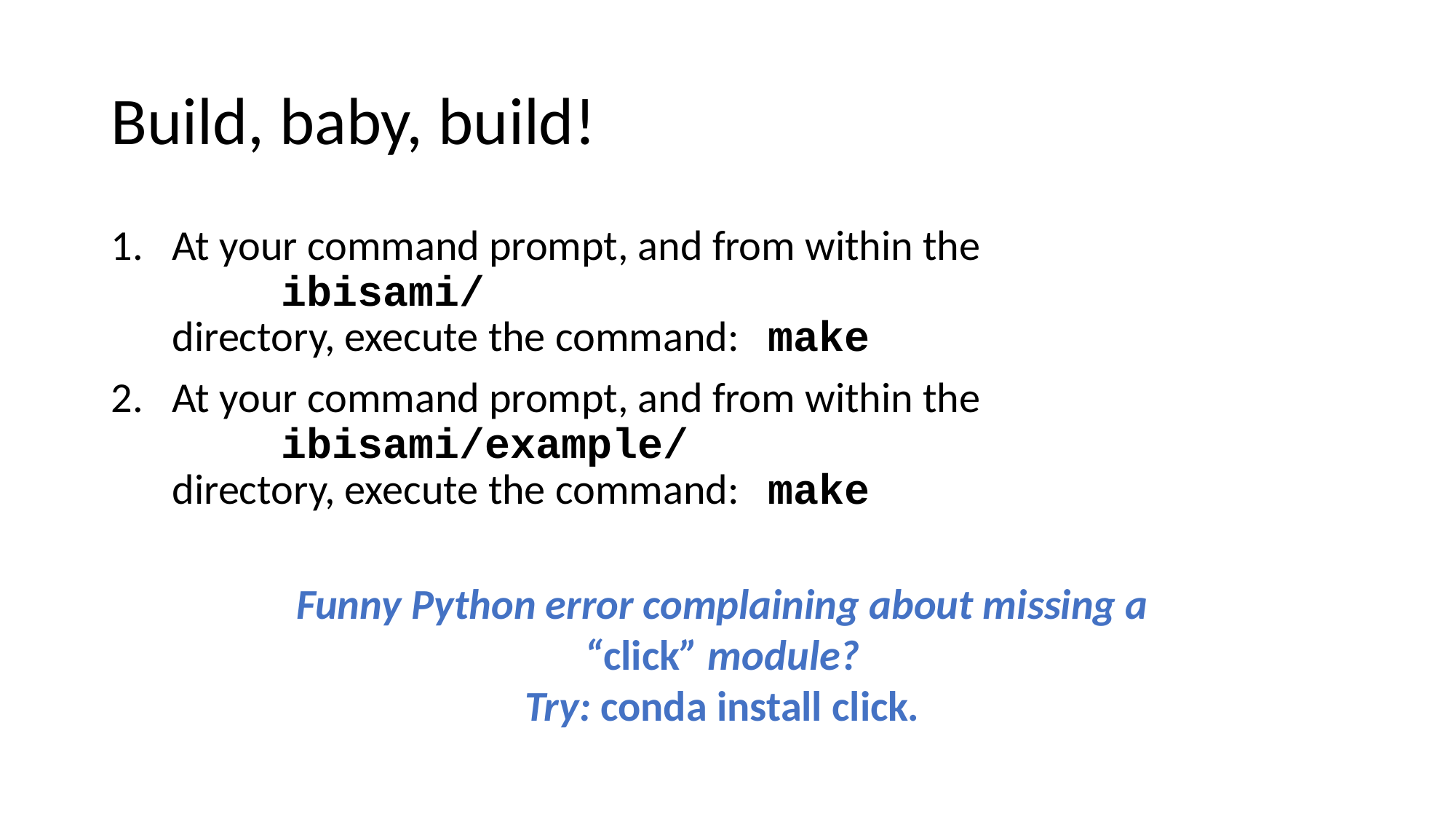

# Build, baby, build!
At your command prompt, and from within the
	ibisami/
directory, execute the command:   make
At your command prompt, and from within the
	ibisami/example/
directory, execute the command:   make

Funny Python error complaining about missing a “click” module?
Try: conda install click.